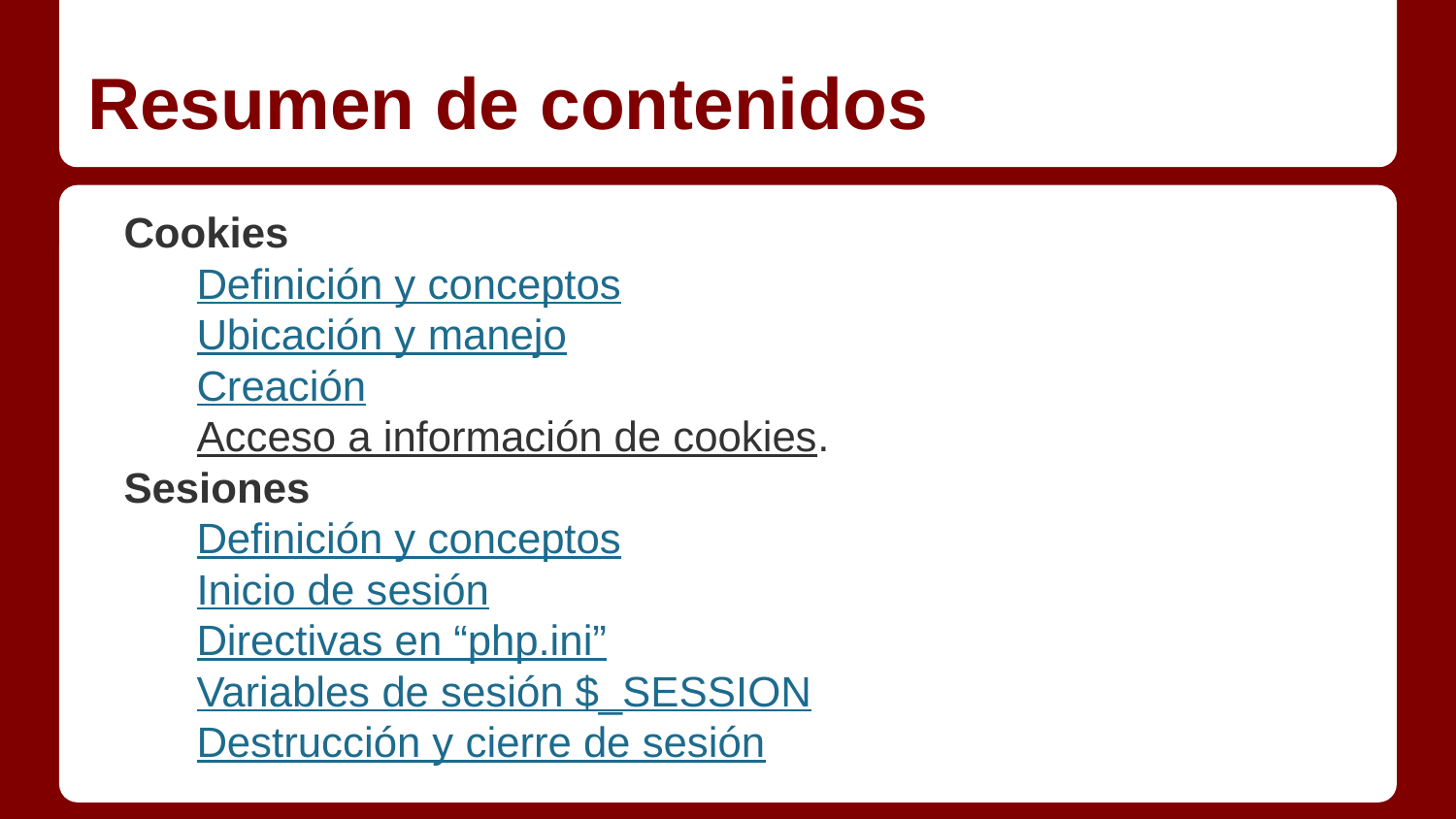

# Resumen de contenidos
Cookies
Definición y conceptos
Ubicación y manejo
Creación
Acceso a información de cookies.
Sesiones
Definición y conceptos
Inicio de sesión
Directivas en “php.ini”
Variables de sesión $_SESSION
Destrucción y cierre de sesión